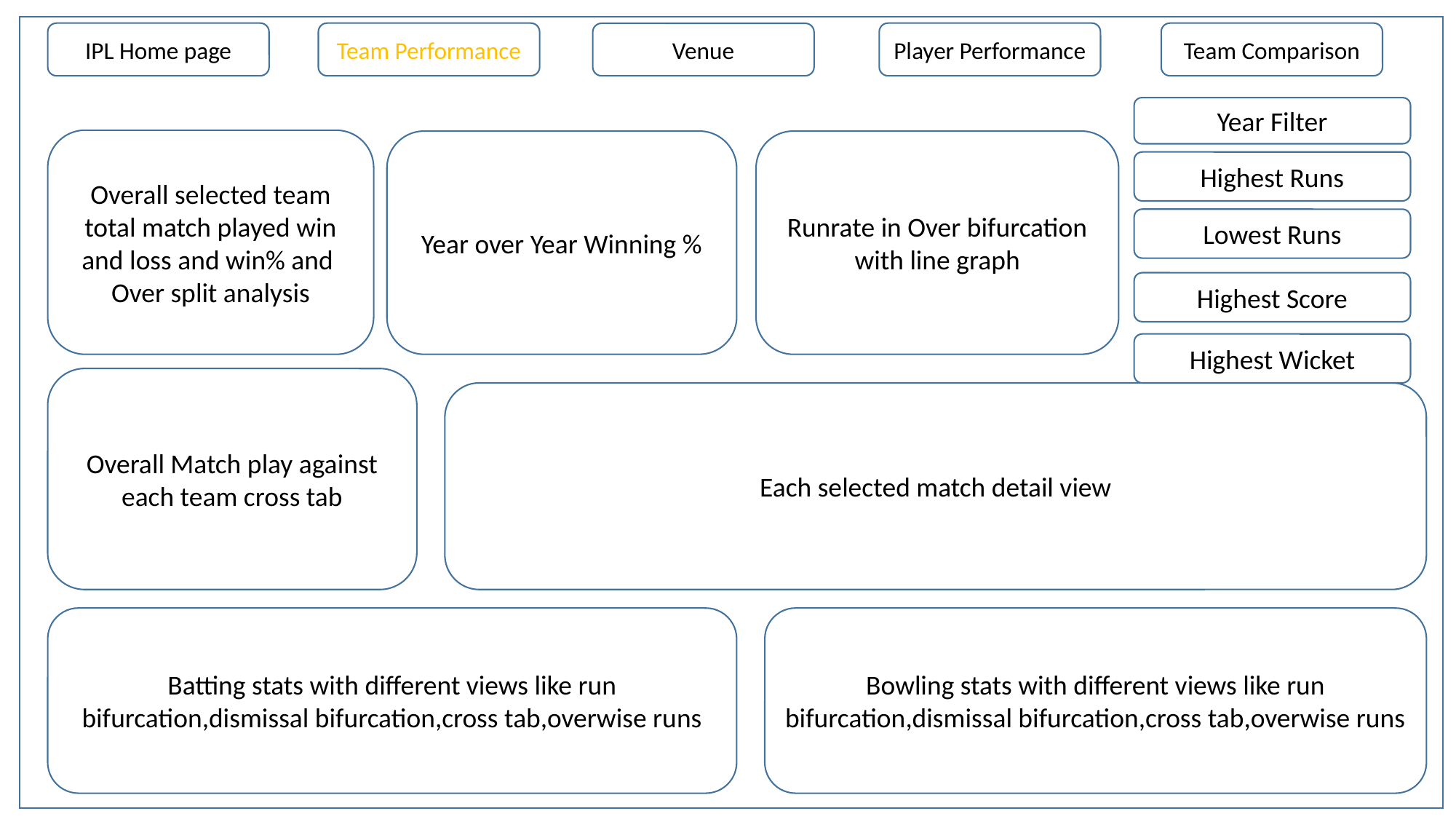

IPL Home page
Team Performance
Player Performance
Team Comparison
Venue
Year Filter
Overall selected team total match played win and loss and win% and
Over split analysis
Year over Year Winning %
Runrate in Over bifurcation with line graph
Highest Runs
Lowest Runs
Highest Score
Highest Wicket
Overall Match play against each team cross tab
Each selected match detail view
Batting stats with different views like run bifurcation,dismissal bifurcation,cross tab,overwise runs
Bowling stats with different views like run bifurcation,dismissal bifurcation,cross tab,overwise runs